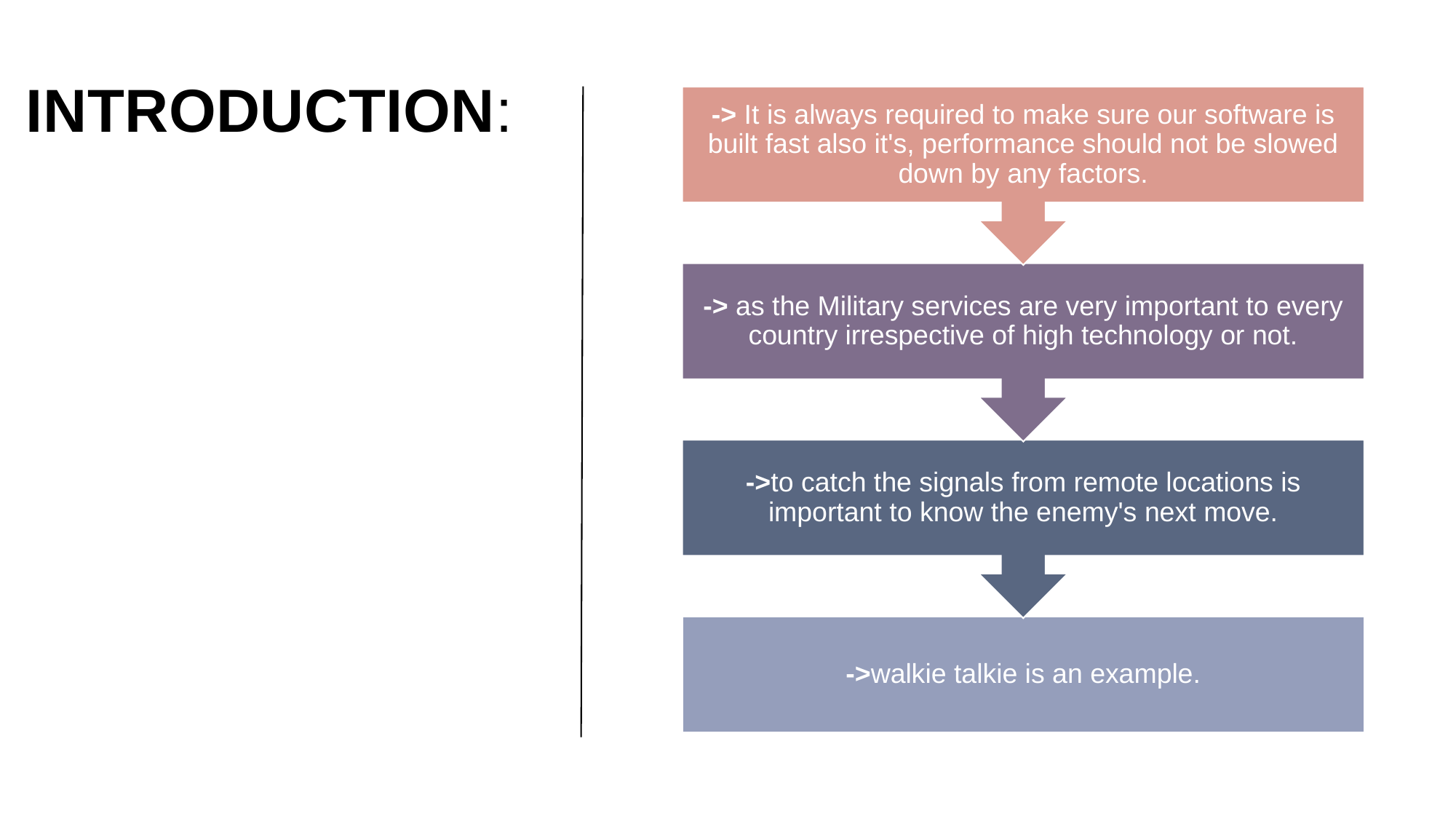

# Introduction:
->walkie talkie is an example.
->to catch the signals from remote locations is important to know the enemy's next move.
-> as the Military services are very important to every country irrespective of high technology or not.
-> It is always required to make sure our software is built fast also it's, performance should not be slowed down by any factors.